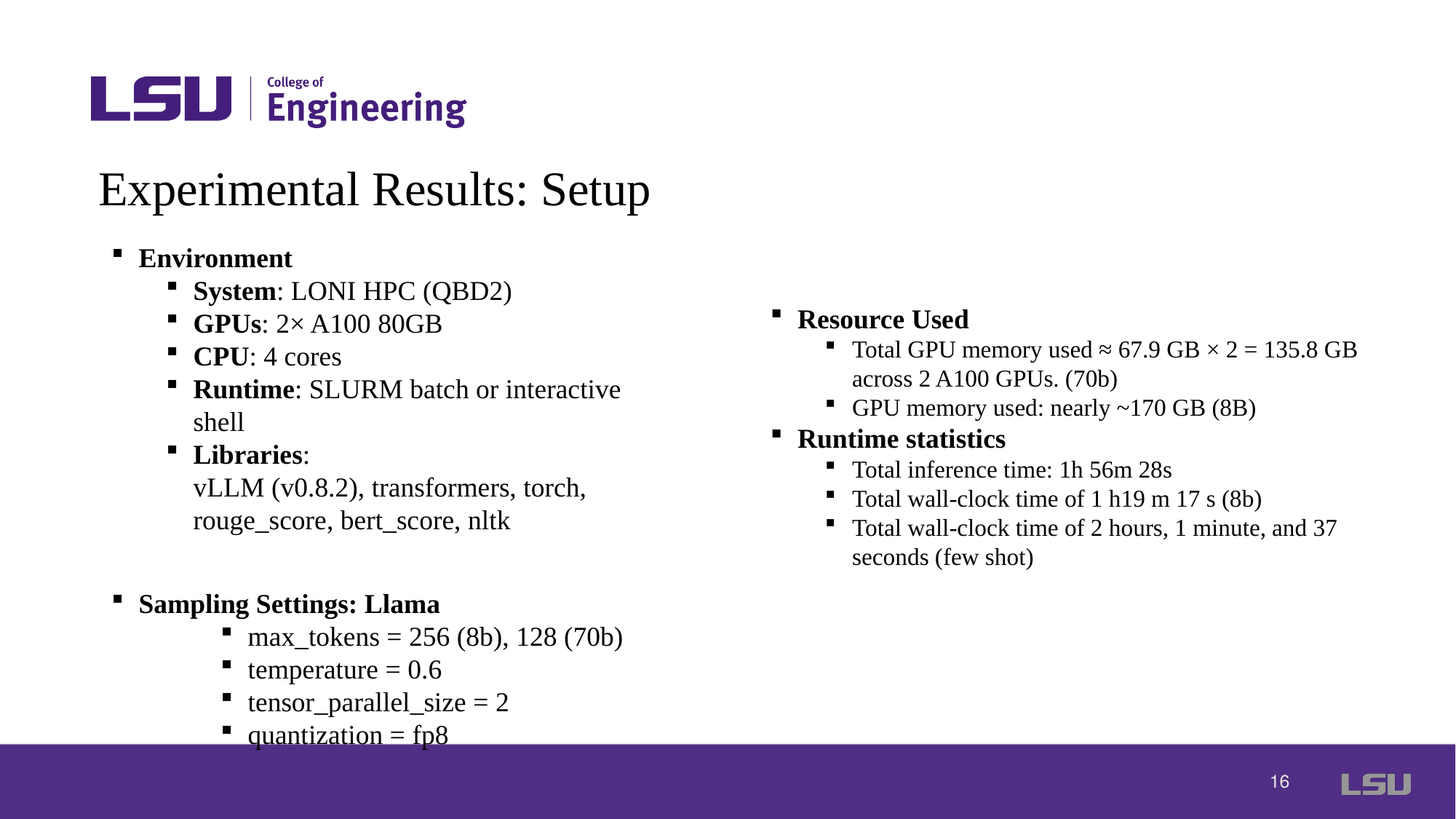

# Experimental Results: Setup
Environment
System: LONI HPC (QBD2)
GPUs: 2× A100 80GB
CPU: 4 cores
Runtime: SLURM batch or interactive shell
Libraries:
vLLM (v0.8.2), transformers, torch, rouge_score, bert_score, nltk

Sampling Settings: Llama
max_tokens = 256 (8b), 128 (70b)
temperature = 0.6
tensor_parallel_size = 2
quantization = fp8
Resource Used
Total GPU memory used ≈ 67.9 GB × 2 = 135.8 GB across 2 A100 GPUs. (70b)
GPU memory used: nearly ~170 GB (8B)
Runtime statistics
Total inference time: 1h 56m 28s
Total wall-clock time of 1 h19 m 17 s (8b)
Total wall-clock time of 2 hours, 1 minute, and 37 seconds (few shot)
16